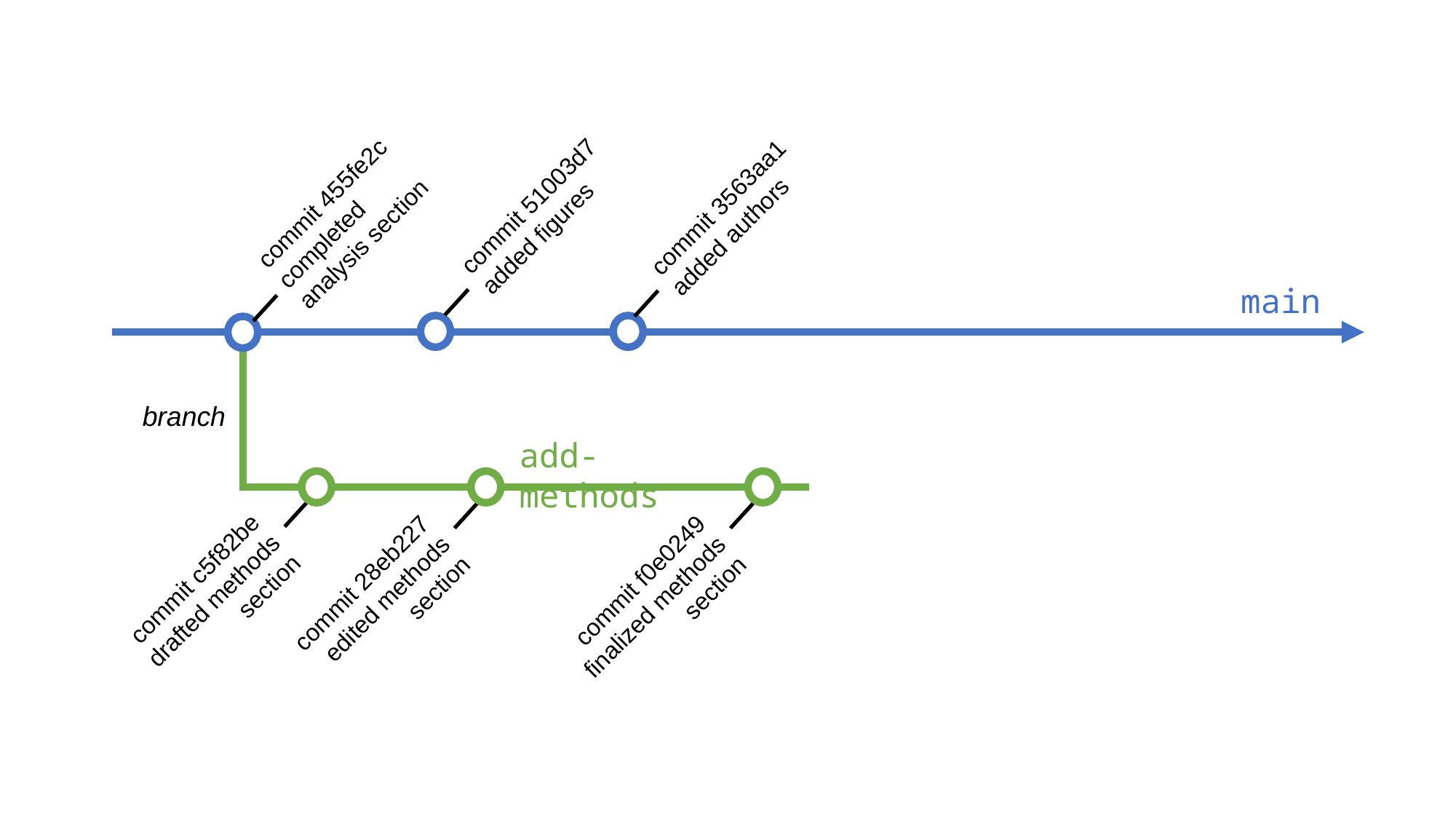

commit 455fe2c
completed analysis section
commit 51003d7
added figures
commit 3563aa1
added authors
main

branch
add-methods

commit c5f82be
drafted methods section
commit 28eb227
edited methods section
commit f0e0249
finalized methods section